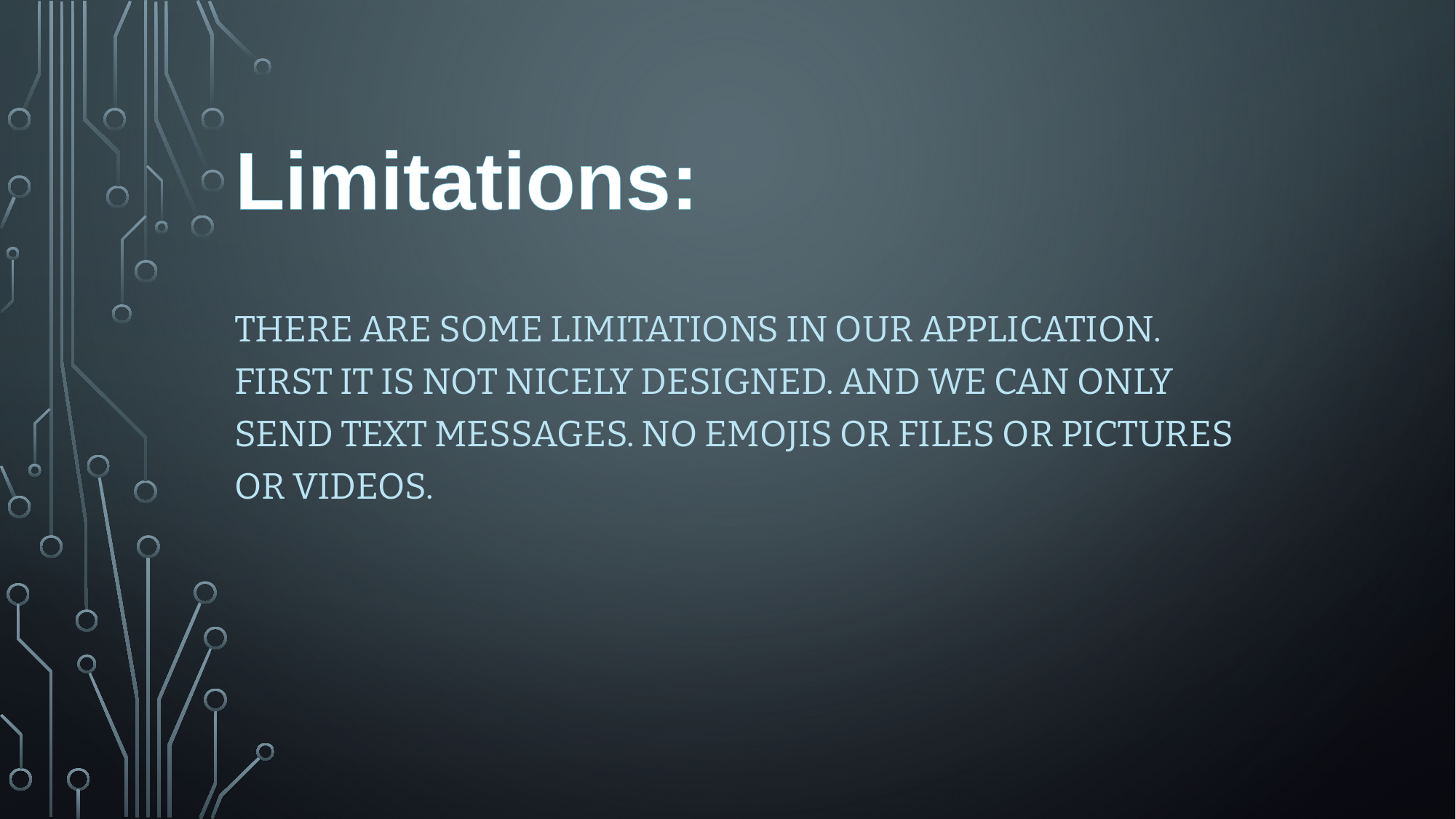

# Limitations:
There are some limitations in our application. First it is not nicely designed. And we can only send text messages. No emojis or files or pictures or videos.